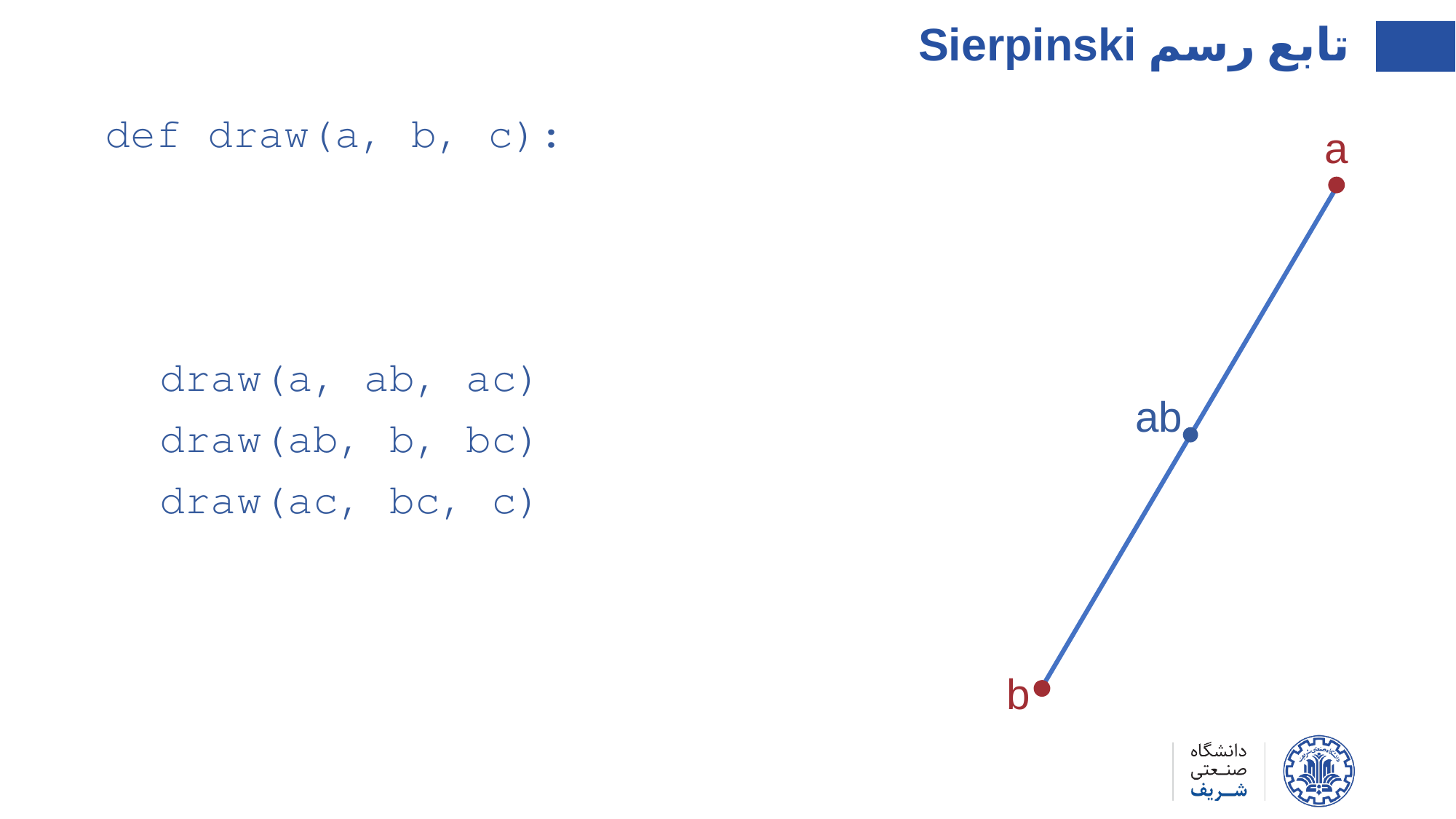

تابع رسم Sierpinski
a
def draw(a, b, c):

draw(a, ab, ac)
draw(ab, b, bc)
draw(ac, bc, c)

ab

b